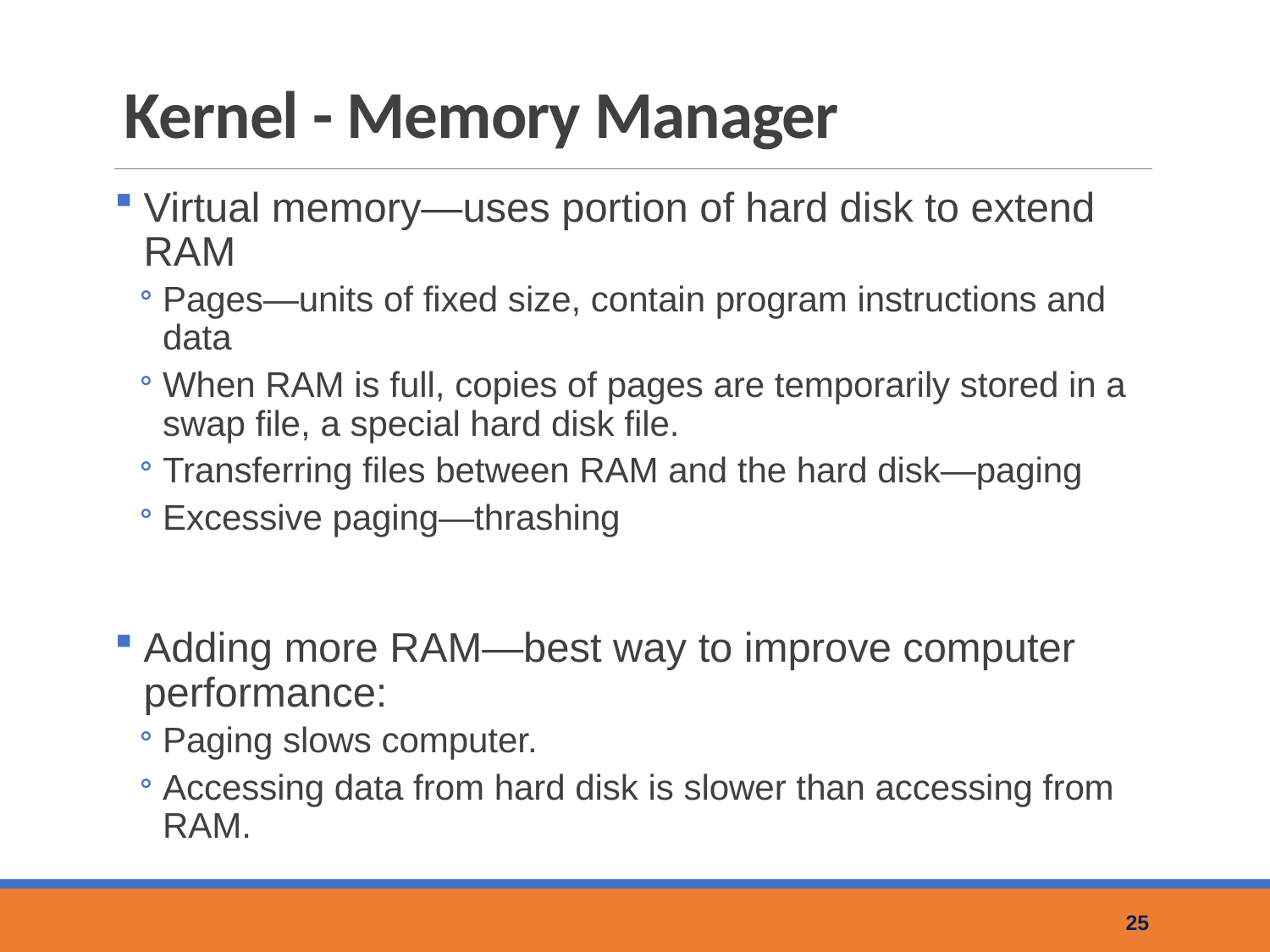

# Kernel - Memory Manager
Virtual memory—uses portion of hard disk to extend RAM
Pages—units of fixed size, contain program instructions and data
When RAM is full, copies of pages are temporarily stored in a swap file, a special hard disk file.
Transferring files between RAM and the hard disk—paging
Excessive paging—thrashing

Adding more RAM—best way to improve computer performance:
Paging slows computer.
Accessing data from hard disk is slower than accessing from RAM.
25